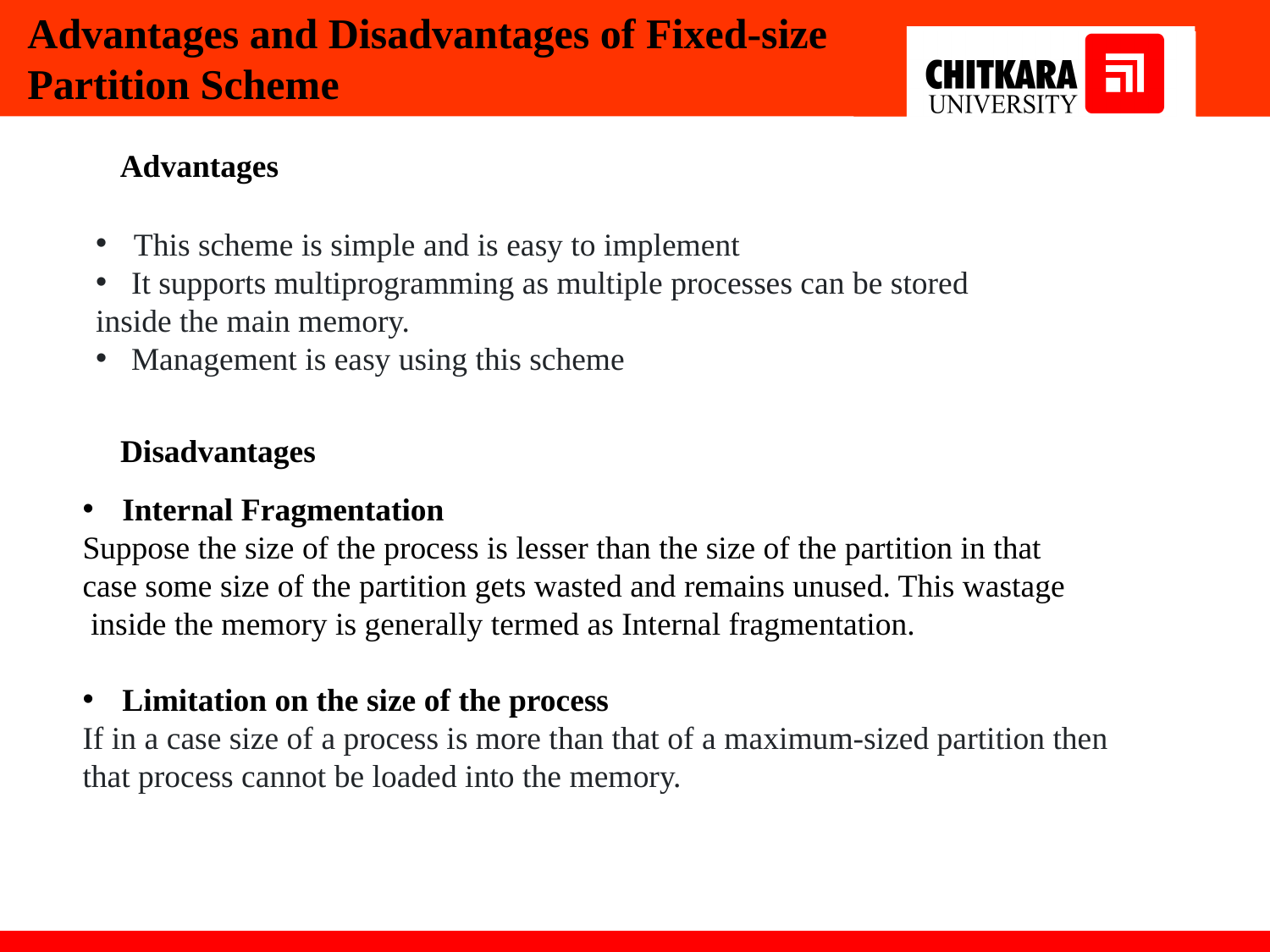

Advantages and Disadvantages of Fixed-size Partition Scheme
Advantages
   This scheme is simple and is easy to implement
   It supports multiprogramming as multiple processes can be stored inside the main memory.
   Management is easy using this scheme
Disadvantages
Internal Fragmentation
Suppose the size of the process is lesser than the size of the partition in that
case some size of the partition gets wasted and remains unused. This wastage
 inside the memory is generally termed as Internal fragmentation.

Limitation on the size of the process
If in a case size of a process is more than that of a maximum-sized partition then
that process cannot be loaded into the memory.